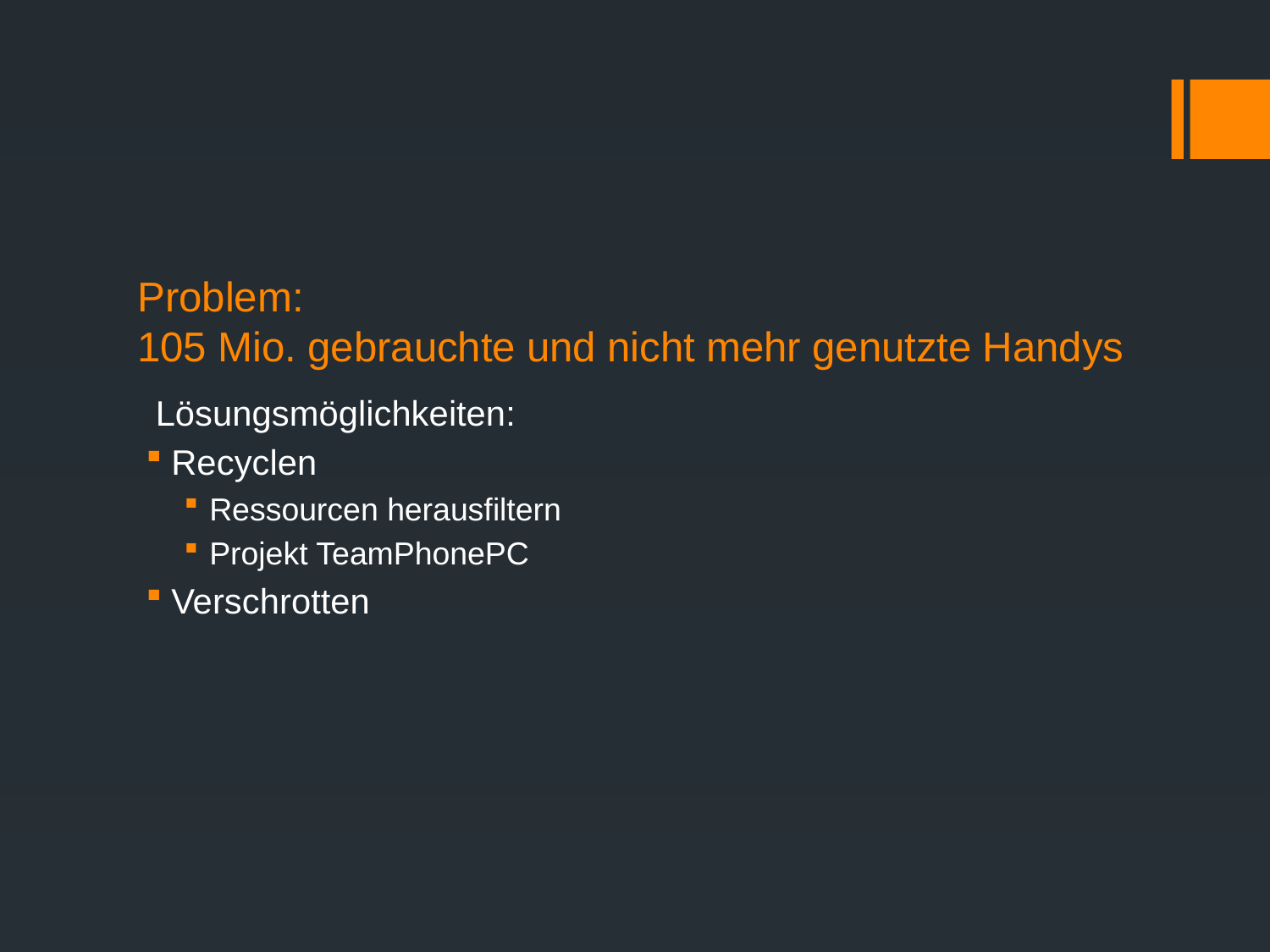

# Problem: 105 Mio. gebrauchte und nicht mehr genutzte Handys
 Lösungsmöglichkeiten:
Recyclen
Ressourcen herausfiltern
Projekt TeamPhonePC
Verschrotten